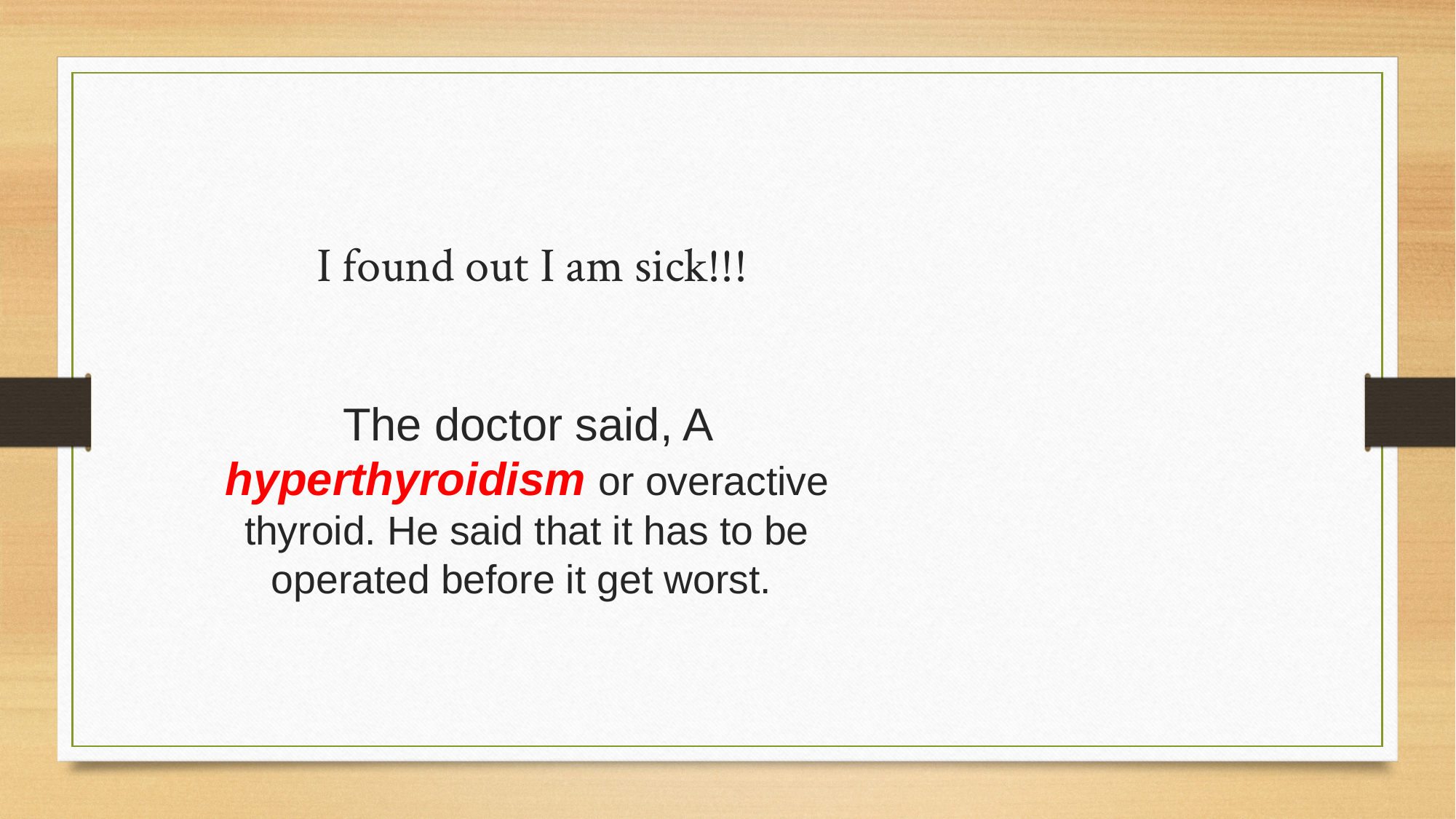

# I found out I am sick!!!
The doctor said, A hyperthyroidism or overactive thyroid. He said that it has to be operated before it get worst.